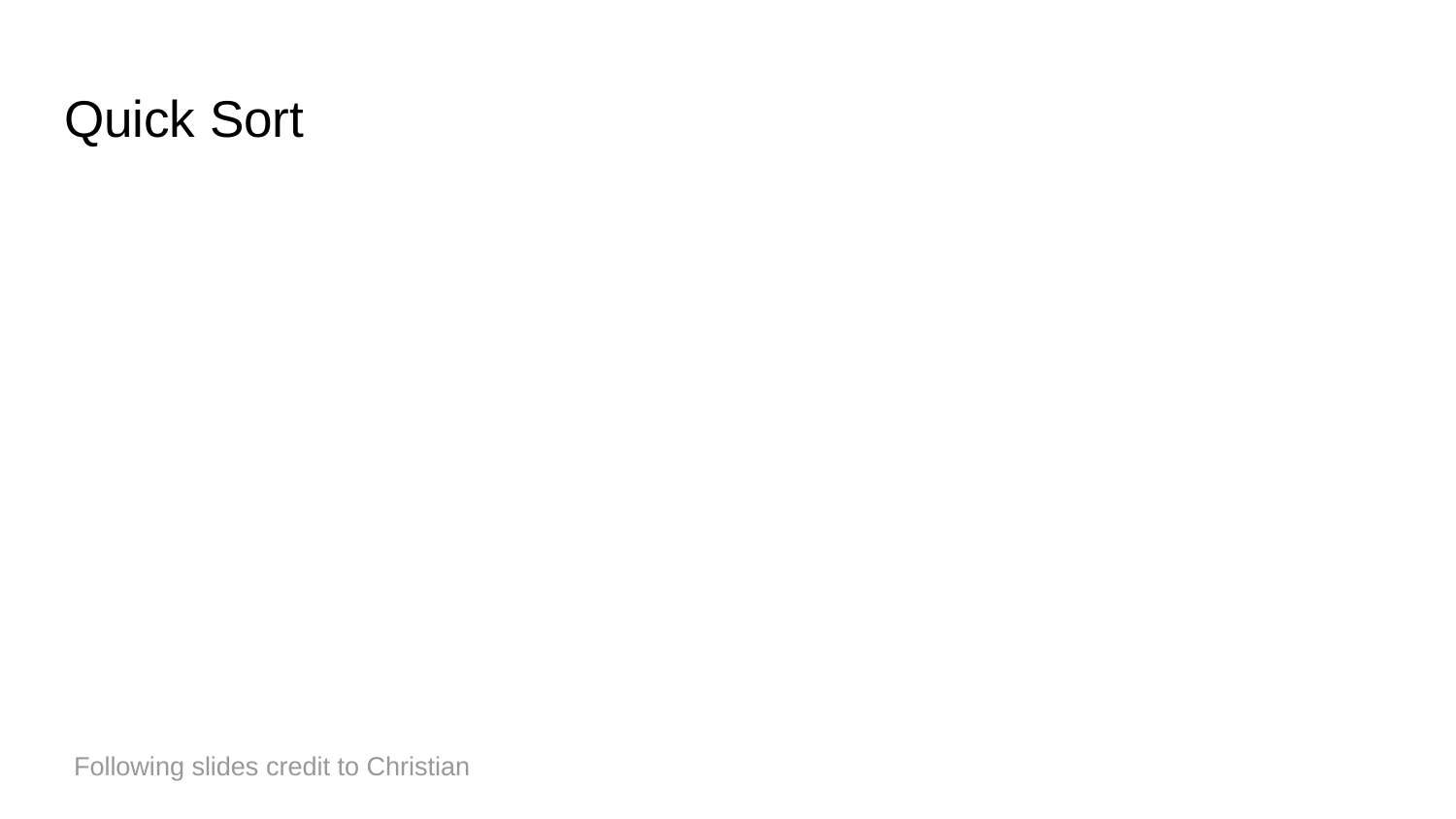

# Quick Sort
Following slides credit to Christian